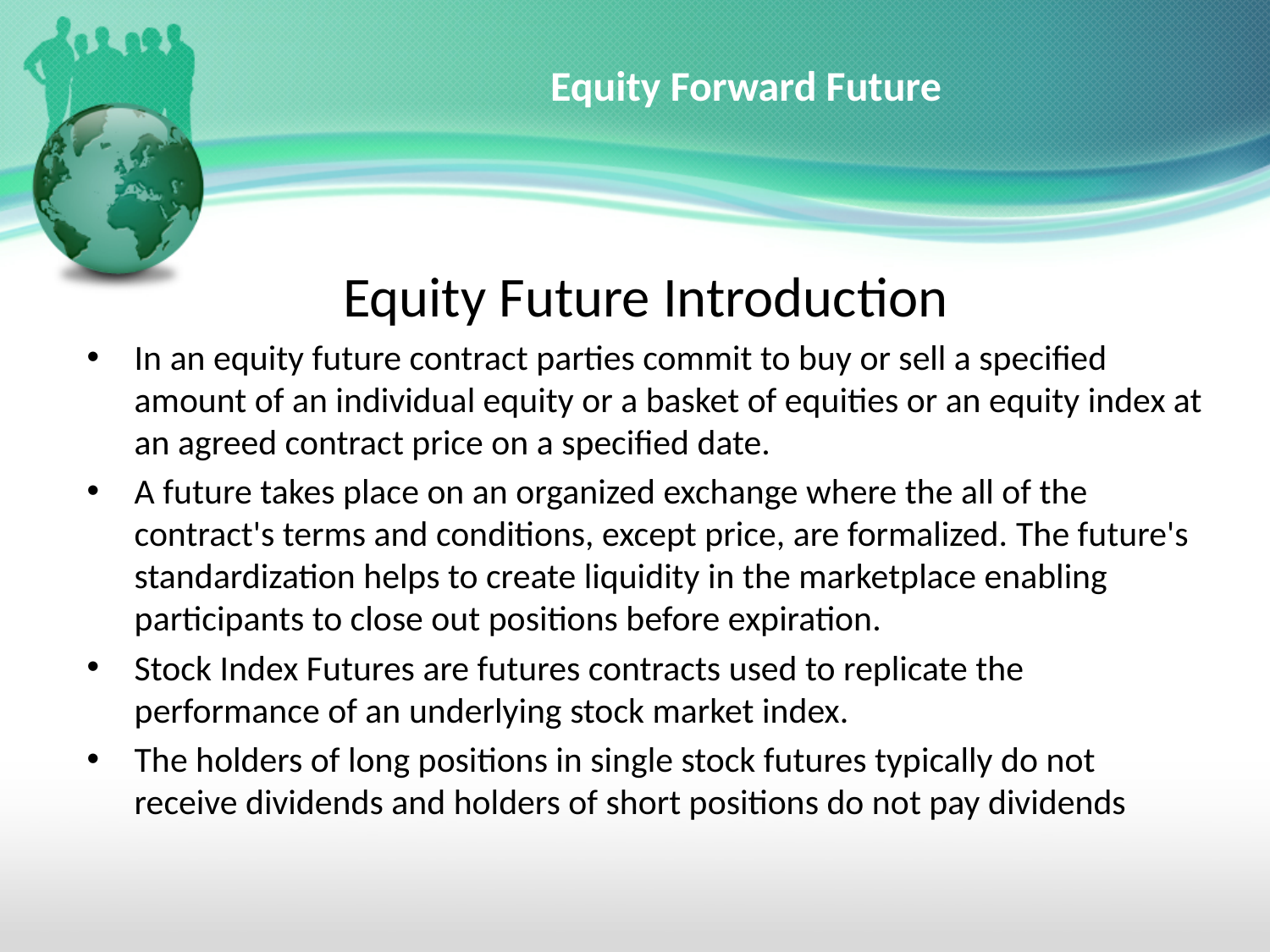

# Equity Forward Future
Equity Future Introduction
In an equity future contract parties commit to buy or sell a specified amount of an individual equity or a basket of equities or an equity index at an agreed contract price on a specified date.
A future takes place on an organized exchange where the all of the contract's terms and conditions, except price, are formalized. The future's standardization helps to create liquidity in the marketplace enabling participants to close out positions before expiration.
Stock Index Futures are futures contracts used to replicate the performance of an underlying stock market index.
The holders of long positions in single stock futures typically do not receive dividends and holders of short positions do not pay dividends